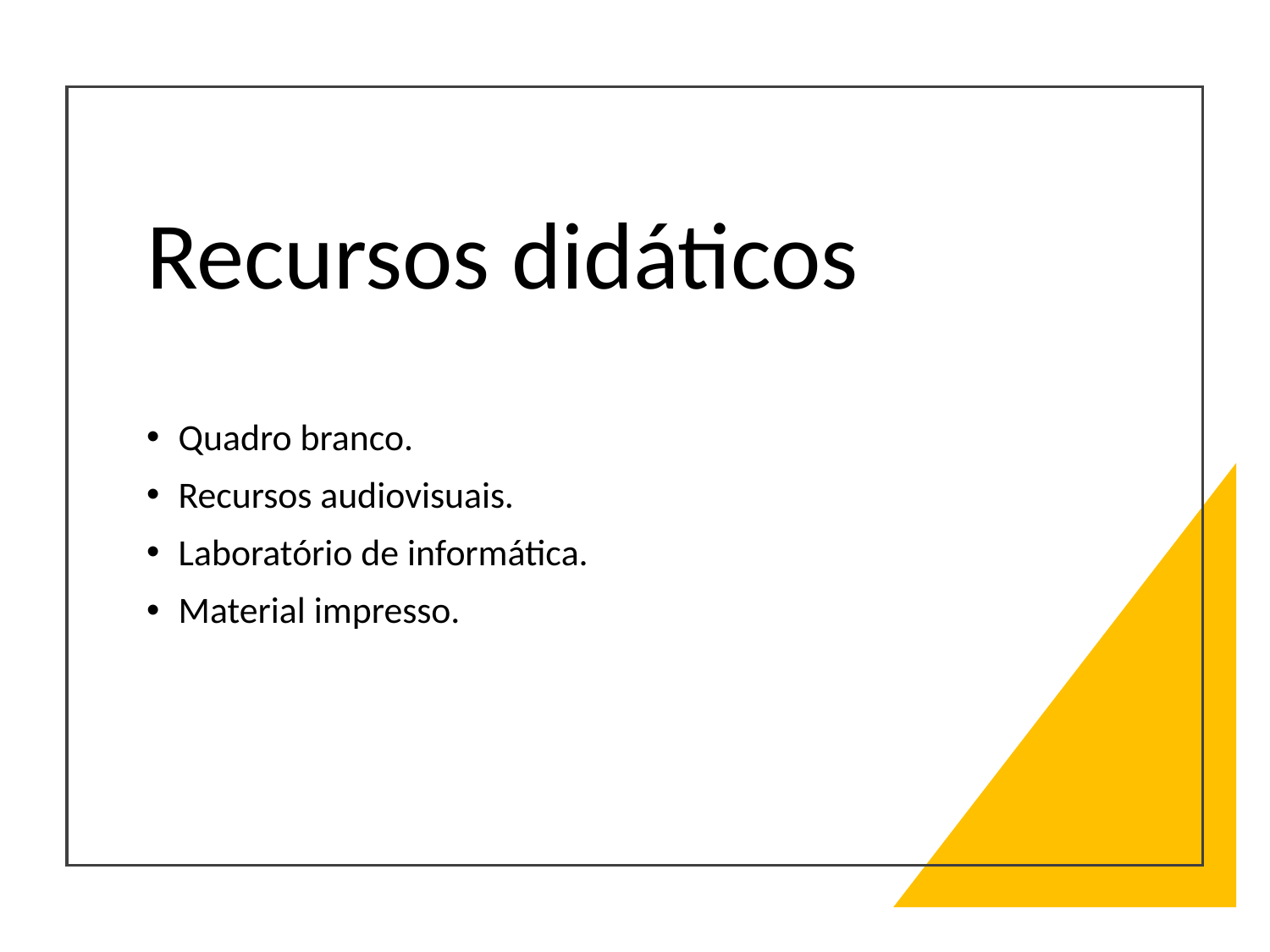

# Recursos didáticos
Quadro branco.
Recursos audiovisuais.
Laboratório de informática.
Material impresso.